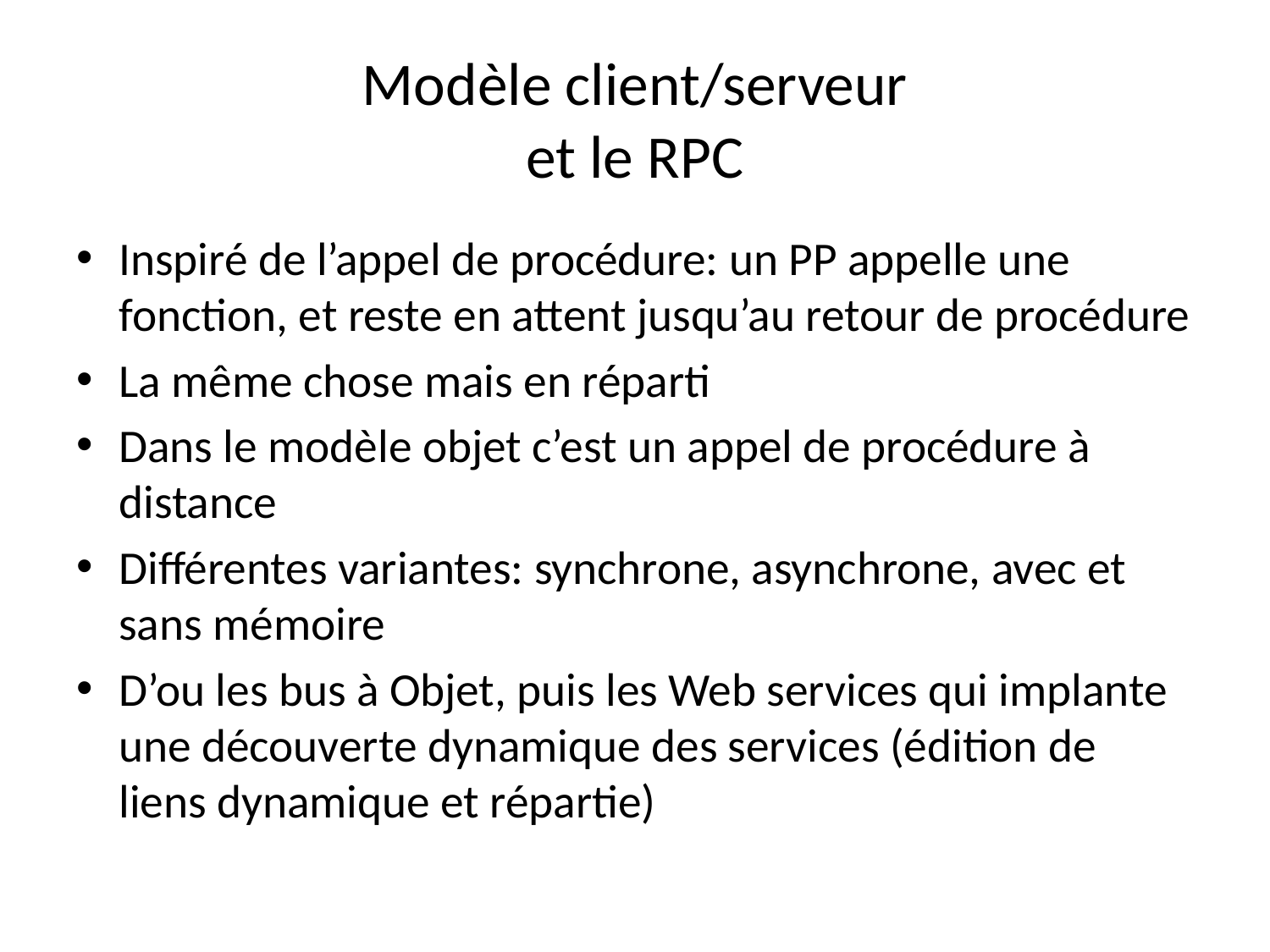

# Modèle client/serveur et le RPC
Inspiré de l’appel de procédure: un PP appelle une fonction, et reste en attent jusqu’au retour de procédure
La même chose mais en réparti
Dans le modèle objet c’est un appel de procédure à distance
Différentes variantes: synchrone, asynchrone, avec et sans mémoire
D’ou les bus à Objet, puis les Web services qui implante une découverte dynamique des services (édition de liens dynamique et répartie)